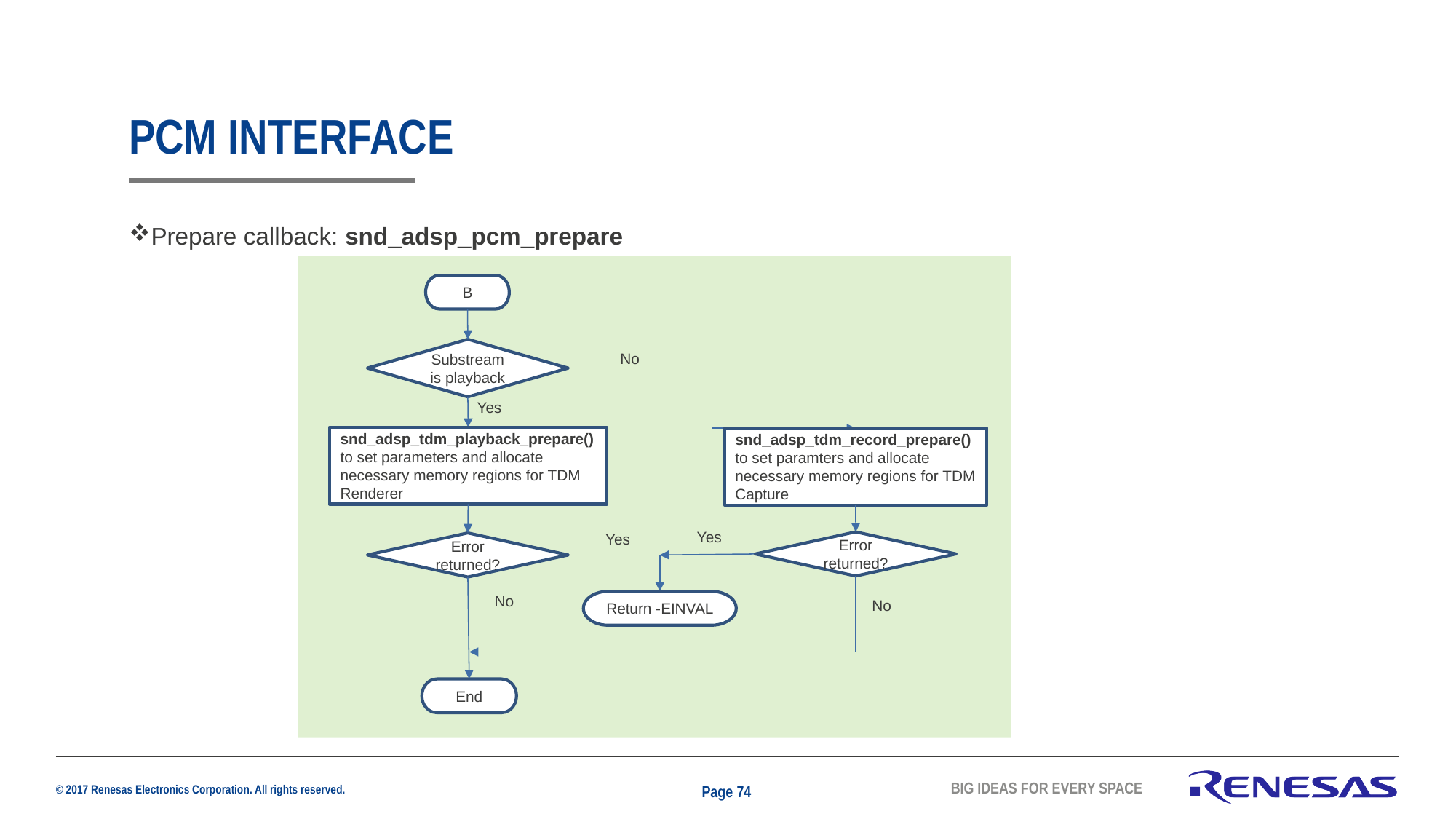

# PCM INTERFACE
Prepare callback: snd_adsp_pcm_prepare

B
Substream is playback
No
Yes
snd_adsp_tdm_playback_prepare() to set parameters and allocate necessary memory regions for TDM Renderer
snd_adsp_tdm_record_prepare() to set paramters and allocate necessary memory regions for TDM Capture
Yes
Yes
No
Error returned?
Error returned?
No
No
End
Return -EINVAL
Page 74